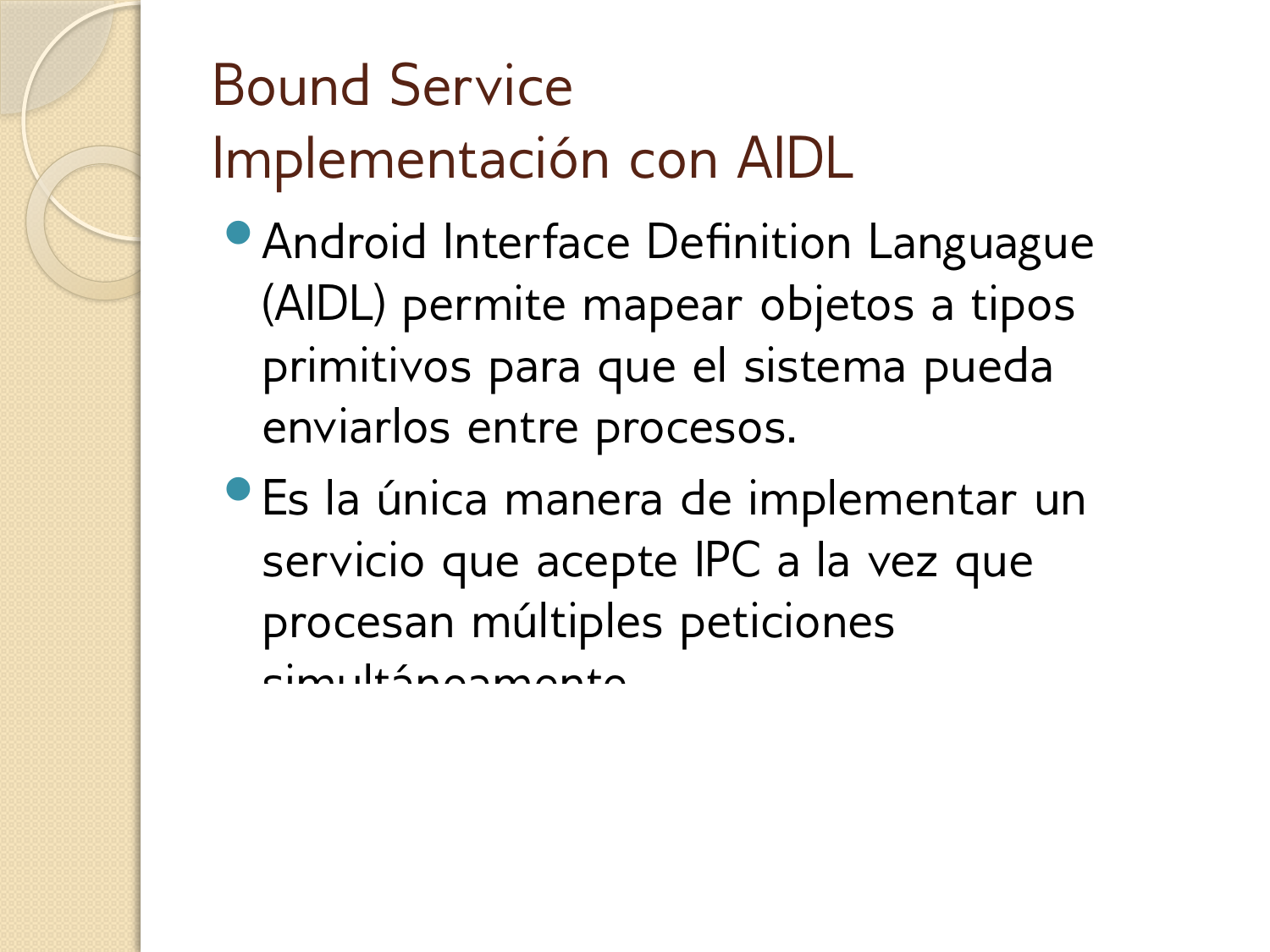

# Bound Service Implementación con AIDL
Android Interface Definition Languague (AIDL) permite mapear objetos a tipos primitivos para que el sistema pueda enviarlos entre procesos.
Es la única manera de implementar un servicio que acepte IPC a la vez que procesan múltiples peticiones simultáneamente.

Usar sólo en caso de extrema necesidad!!!